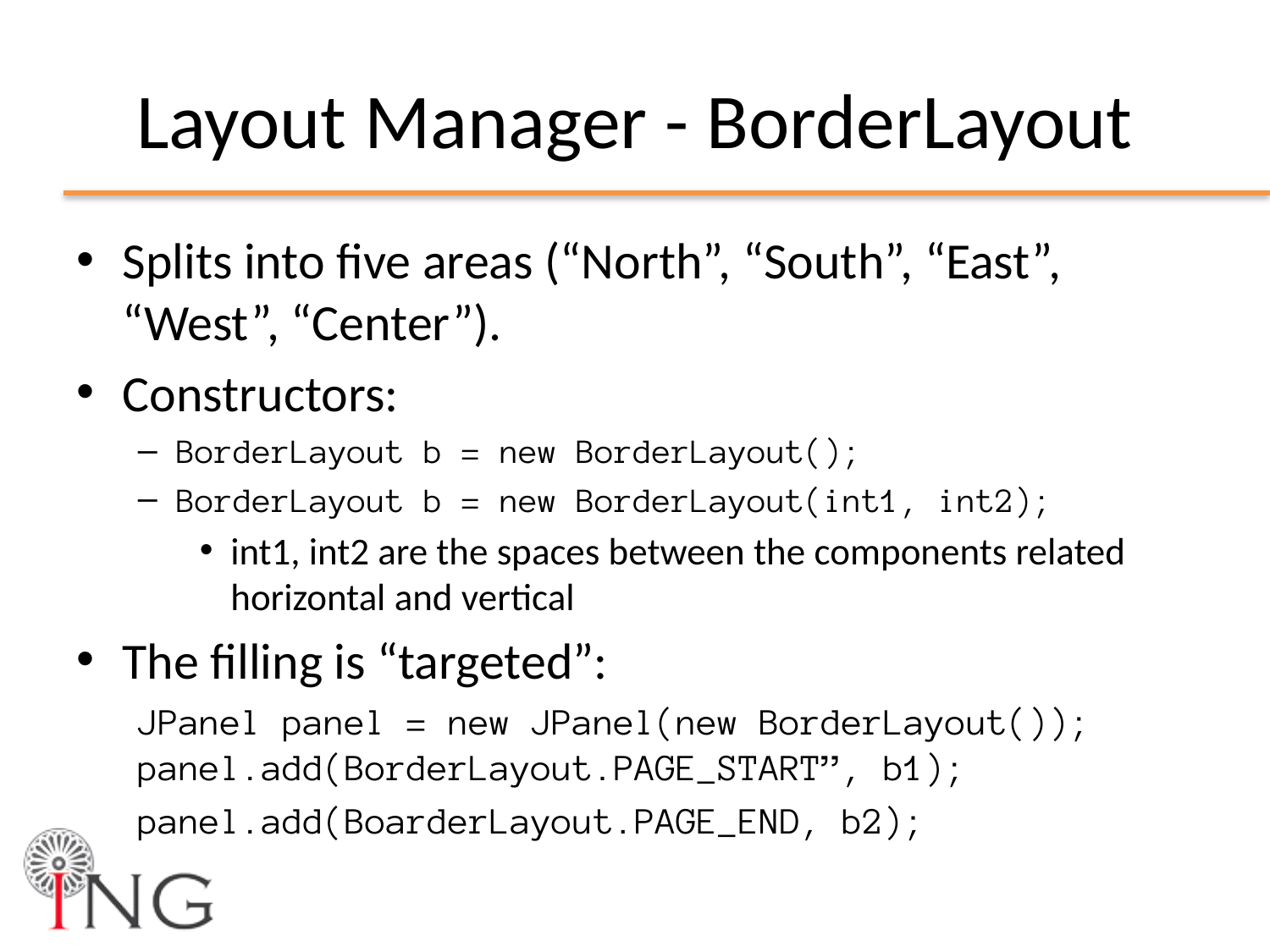

# Layout Manager - BorderLayout
Splits into five areas (“North”, “South”, “East”, “West”, “Center”).
Constructors:
BorderLayout b = new BorderLayout();
BorderLayout b = new BorderLayout(int1, int2);
int1, int2 are the spaces between the components related horizontal and vertical
The filling is “targeted”:
JPanel panel = new JPanel(new BorderLayout()); panel.add(BorderLayout.PAGE_START”, b1);
panel.add(BoarderLayout.PAGE_END, b2);